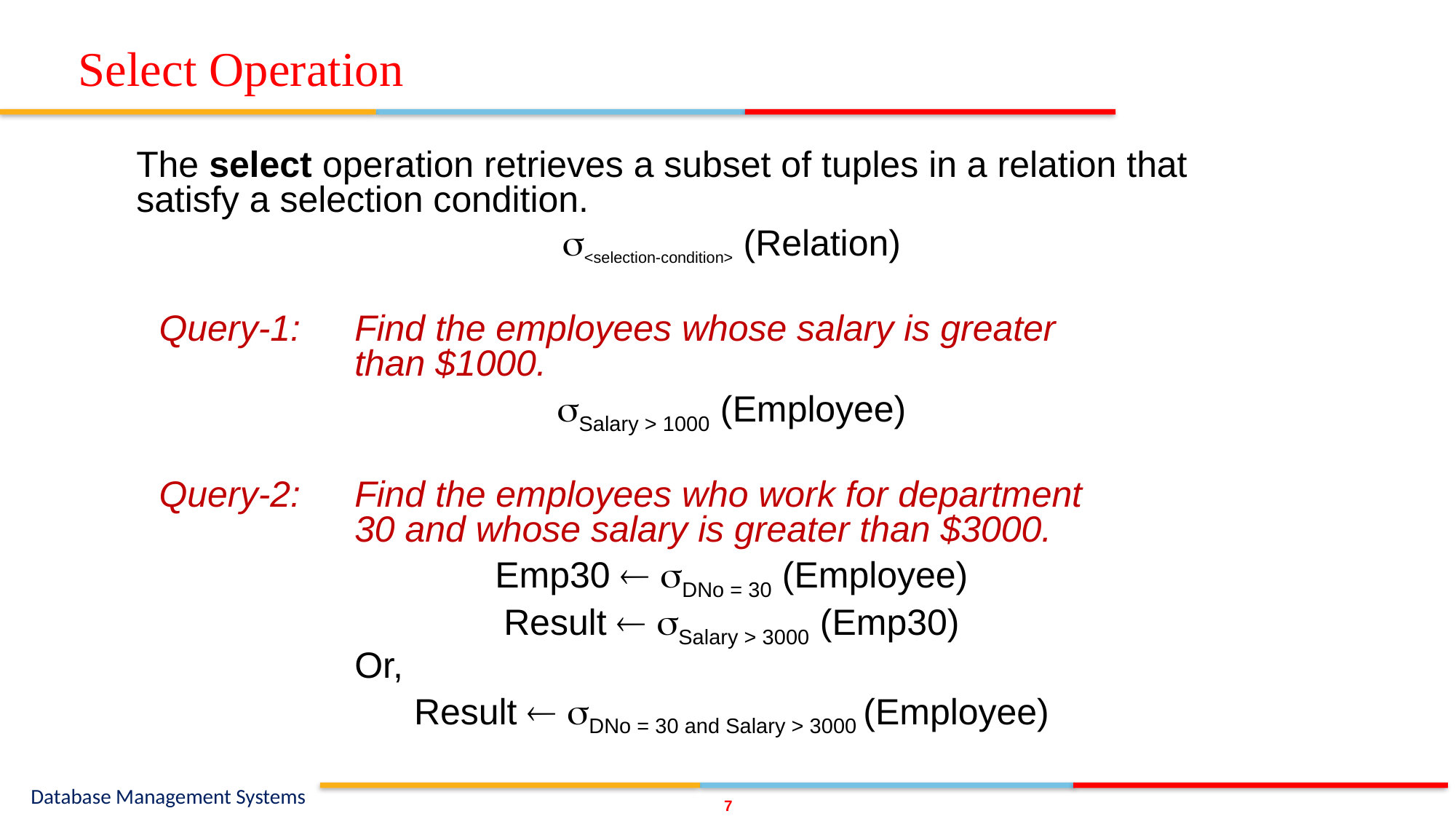

# Select Operation
The select operation retrieves a subset of tuples in a relation that satisfy a selection condition.
	σ<selection-condition> (Relation)

Query-1: 	Find the employees whose salary is greater 			than $1000.
	σSalary > 1000 (Employee)

Query-2: 	Find the employees who work for department 			30 and whose salary is greater than $3000.
	Emp30 ← σDNo = 30 (Employee)
	Result ← σSalary > 3000 (Emp30)
		Or,
	Result ← σDNo = 30 and Salary > 3000 (Employee)